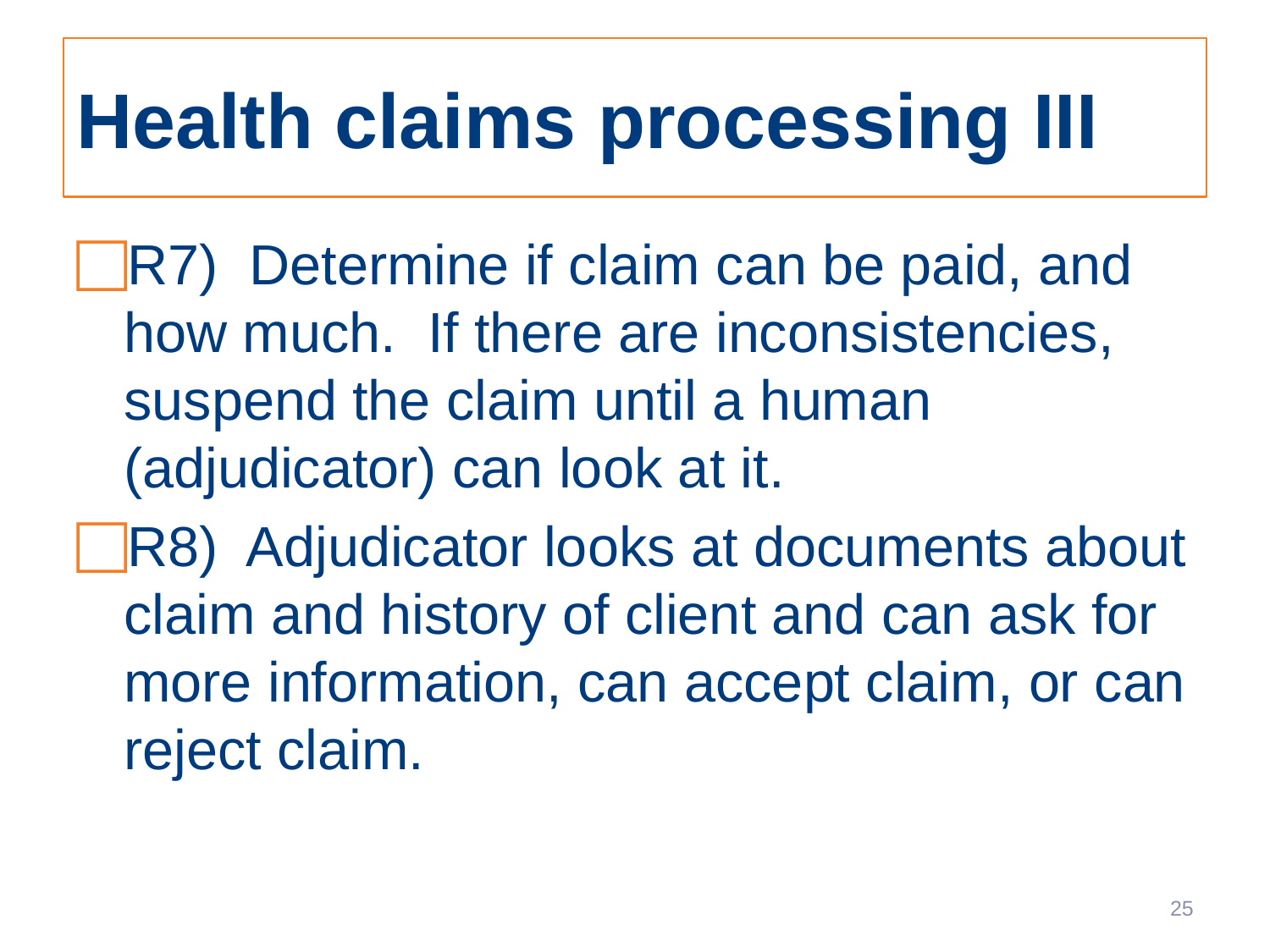

# Health claims processing III
R7)  Determine if claim can be paid, and how much.  If there are inconsistencies, suspend the claim until a human (adjudicator) can look at it.
R8)  Adjudicator looks at documents about claim and history of client and can ask for more information, can accept claim, or can reject claim.
25